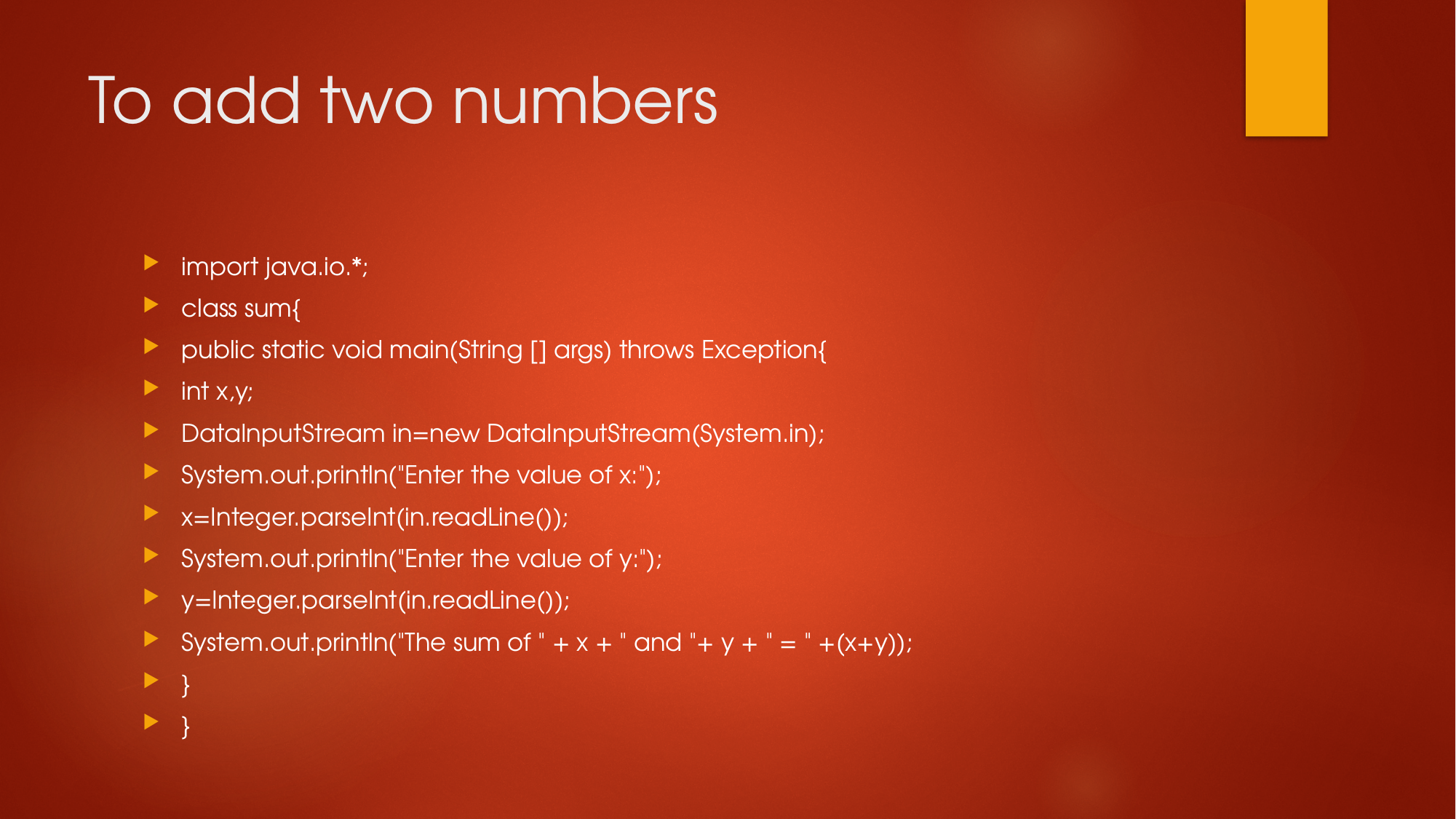

# To add two numbers
import java.io.*;
class sum{
public static void main(String [] args) throws Exception{
int x,y;
DataInputStream in=new DataInputStream(System.in);
System.out.println("Enter the value of x:");
x=Integer.parseInt(in.readLine());
System.out.println("Enter the value of y:");
y=Integer.parseInt(in.readLine());
System.out.println("The sum of " + x + " and "+ y + " = " +(x+y));
}
}